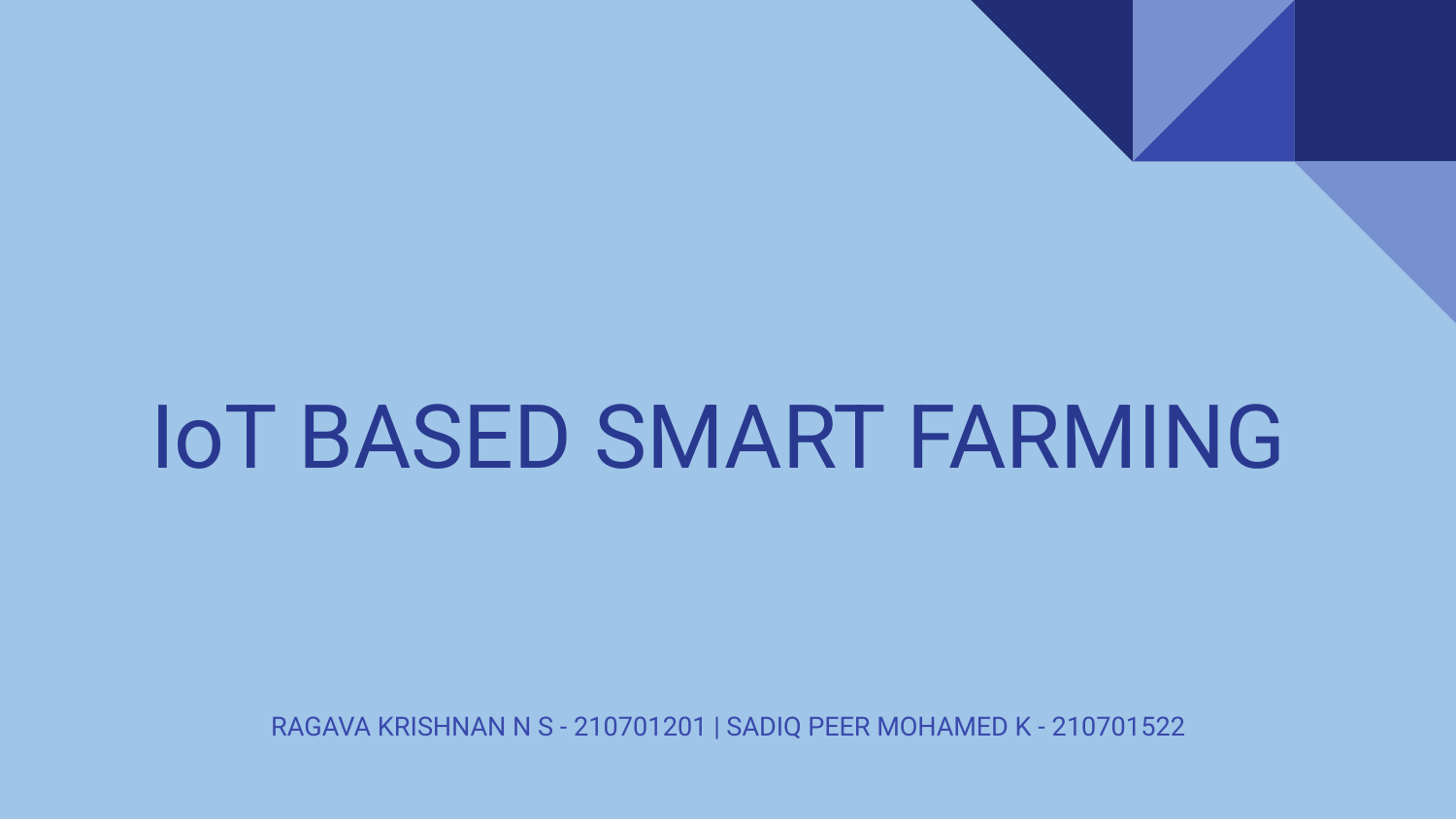

# IoT BASED SMART FARMING
RAGAVA KRISHNAN N S - 210701201 | SADIQ PEER MOHAMED K - 210701522